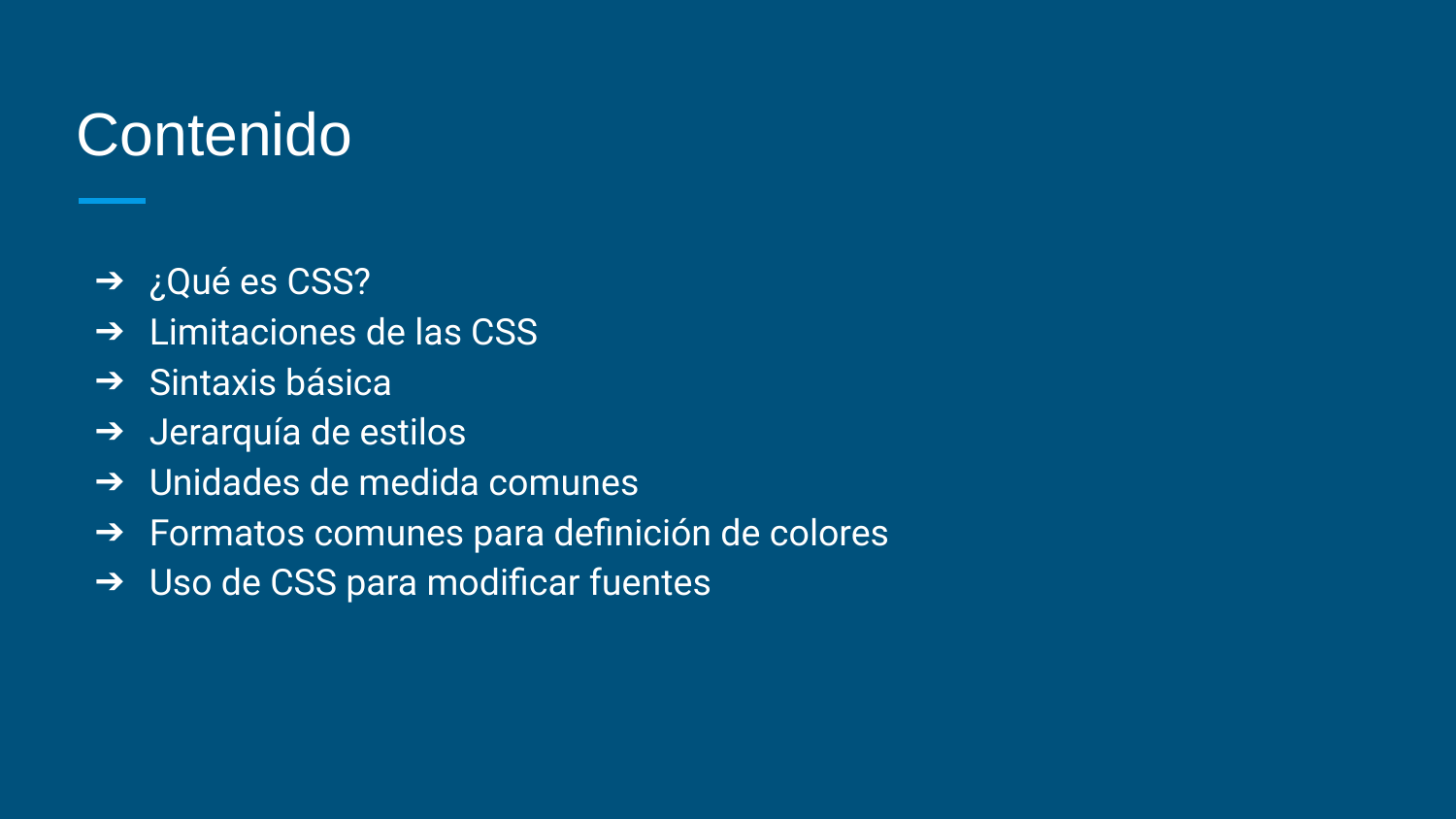

# Contenido
¿Qué es CSS?
Limitaciones de las CSS
Sintaxis básica
Jerarquía de estilos
Unidades de medida comunes
Formatos comunes para definición de colores
Uso de CSS para modificar fuentes